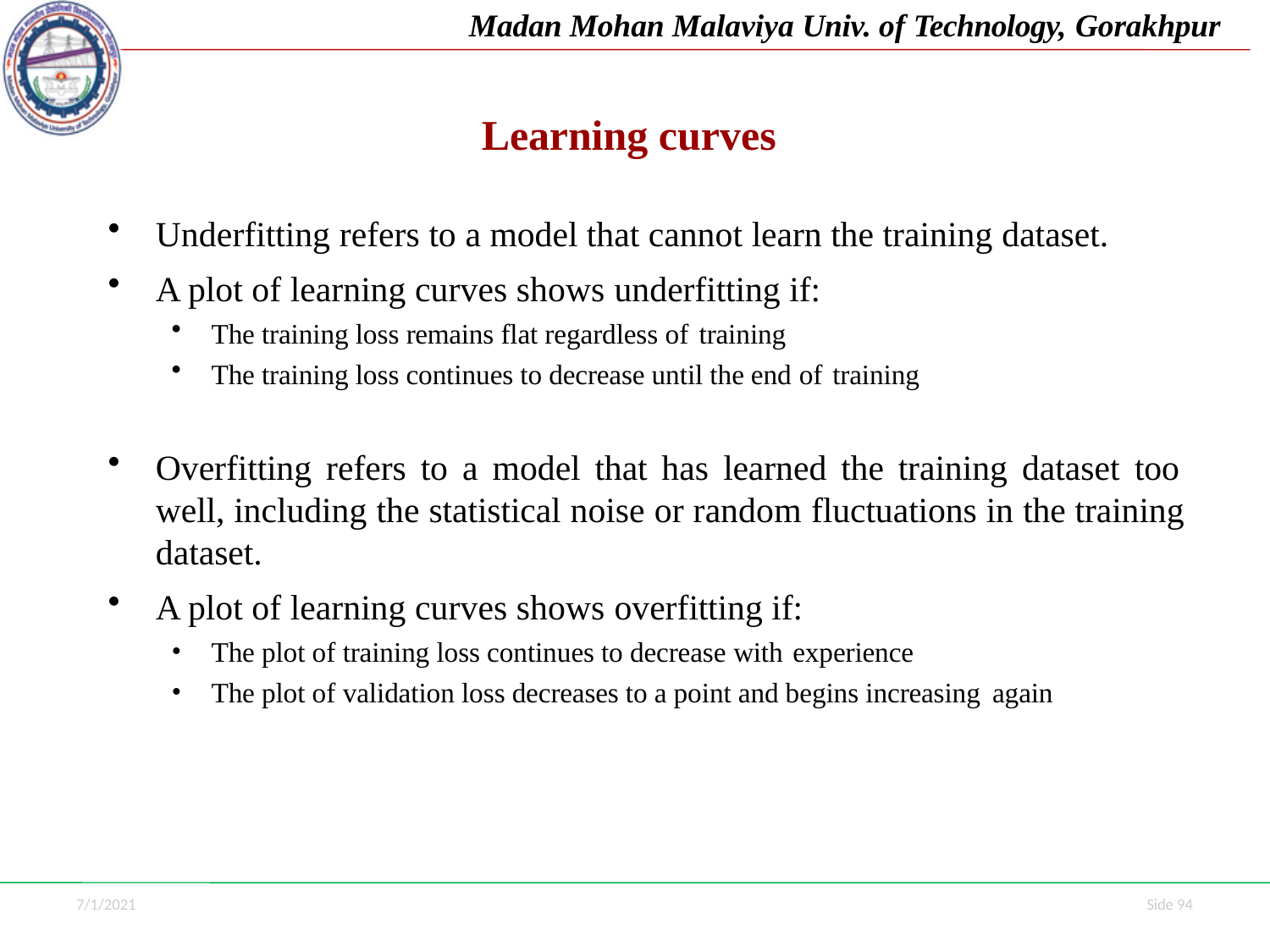

Madan Mohan Malaviya Univ. of Technology, Gorakhpur
# Learning curves
Underfitting refers to a model that cannot learn the training dataset.
A plot of learning curves shows underfitting if:
The training loss remains flat regardless of training
The training loss continues to decrease until the end of training

Overfitting refers to a model that has learned the training dataset too  well, including the statistical noise or random fluctuations in the training  dataset.
A plot of learning curves shows overfitting if:
The plot of training loss continues to decrease with experience
The plot of validation loss decreases to a point and begins increasing again

7/1/2021
Side 94